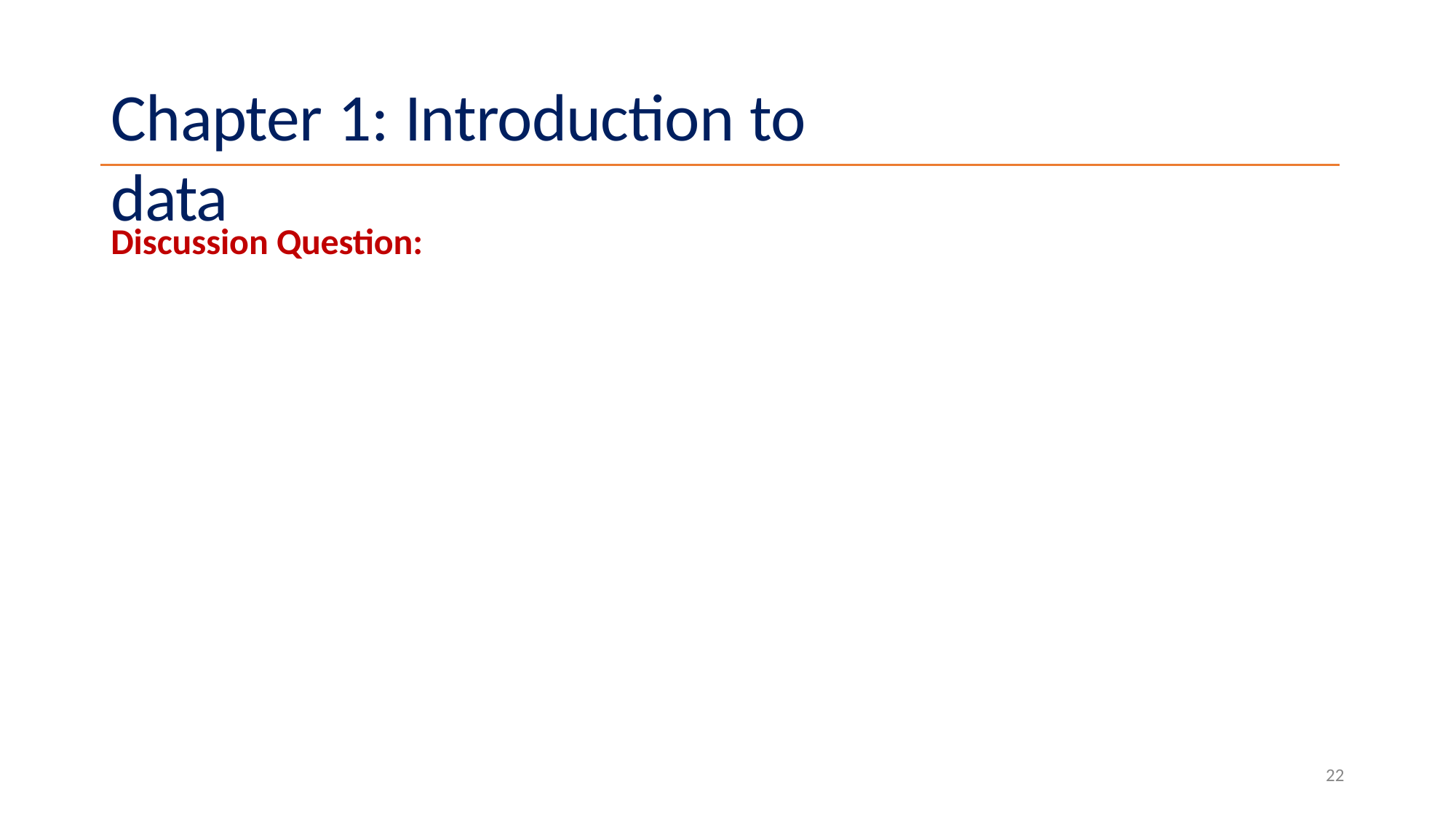

Chapter 1: Introduction to data

Discussion Question:
22